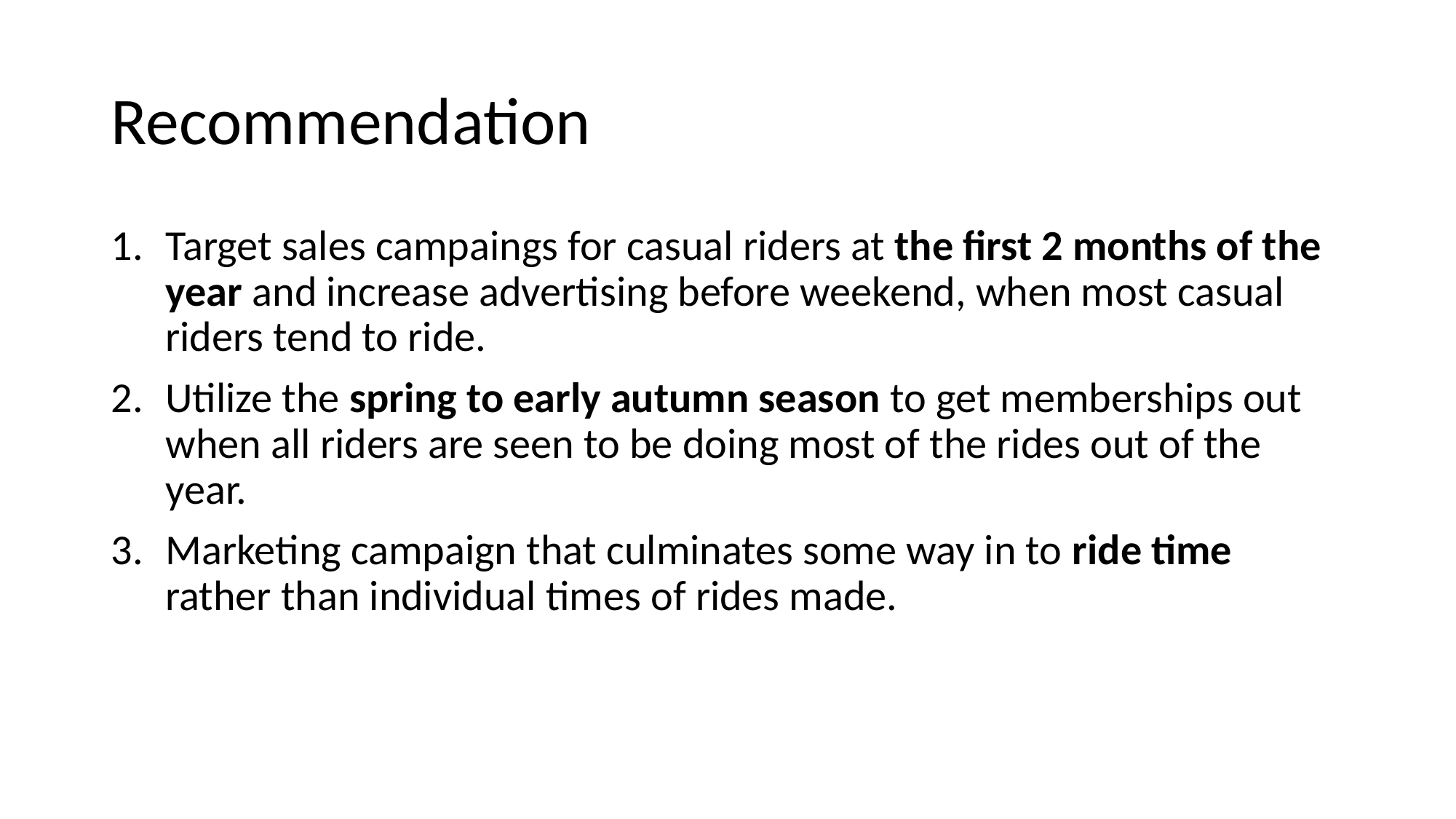

# Recommendation
Target sales campaings for casual riders at the first 2 months of the year and increase advertising before weekend, when most casual riders tend to ride.
Utilize the spring to early autumn season to get memberships out when all riders are seen to be doing most of the rides out of the year.
Marketing campaign that culminates some way in to ride time rather than individual times of rides made.